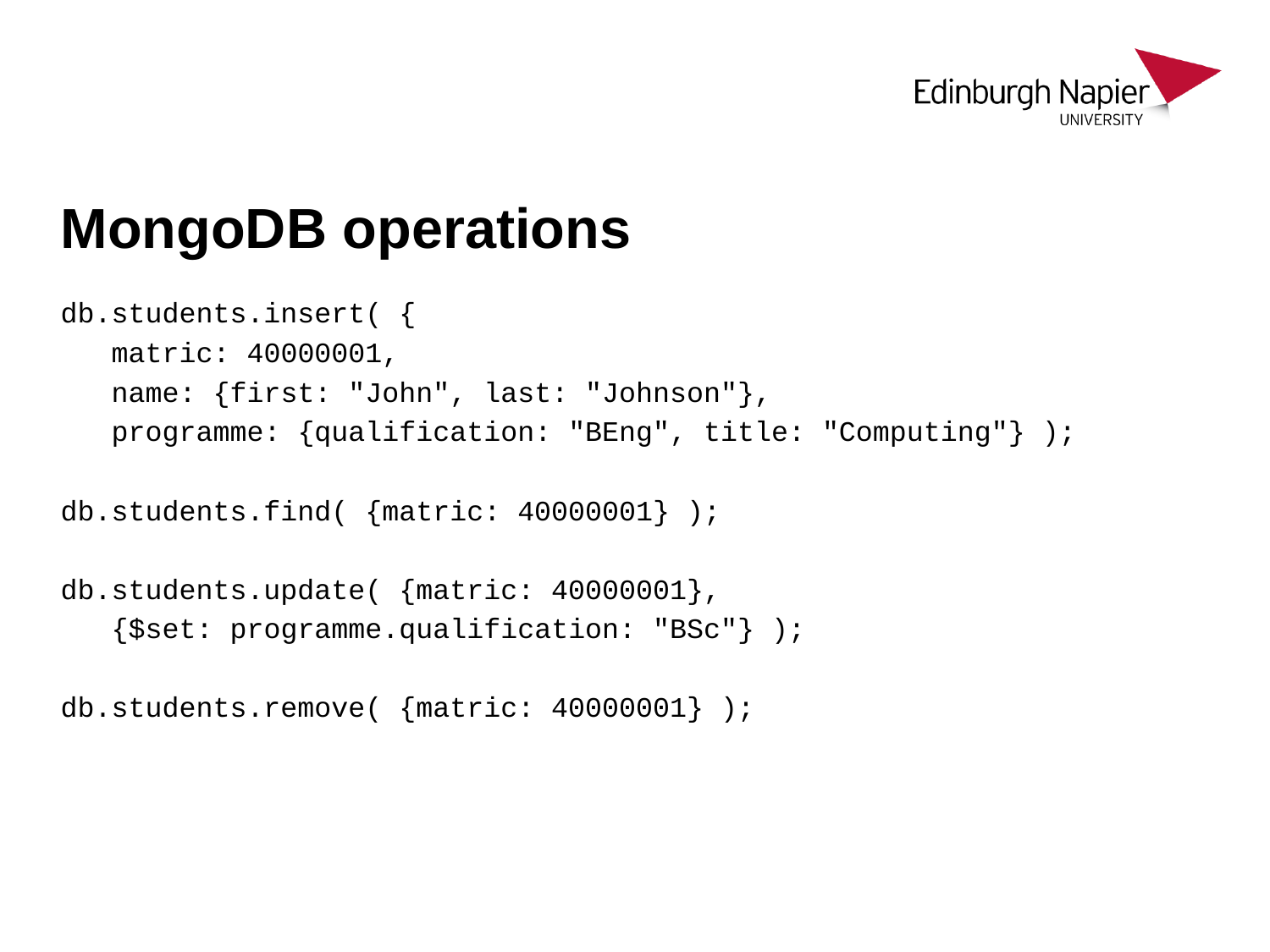

# MongoDB operations
db.students.insert( {
   matric: 40000001,
   name: {first: "John", last: "Johnson"},
   programme: {qualification: "BEng", title: "Computing"} );

db.students.find( {matric: 40000001} );

db.students.update( {matric: 40000001},
   {$set: programme.qualification: "BSc"} );

db.students.remove( {matric: 40000001} );